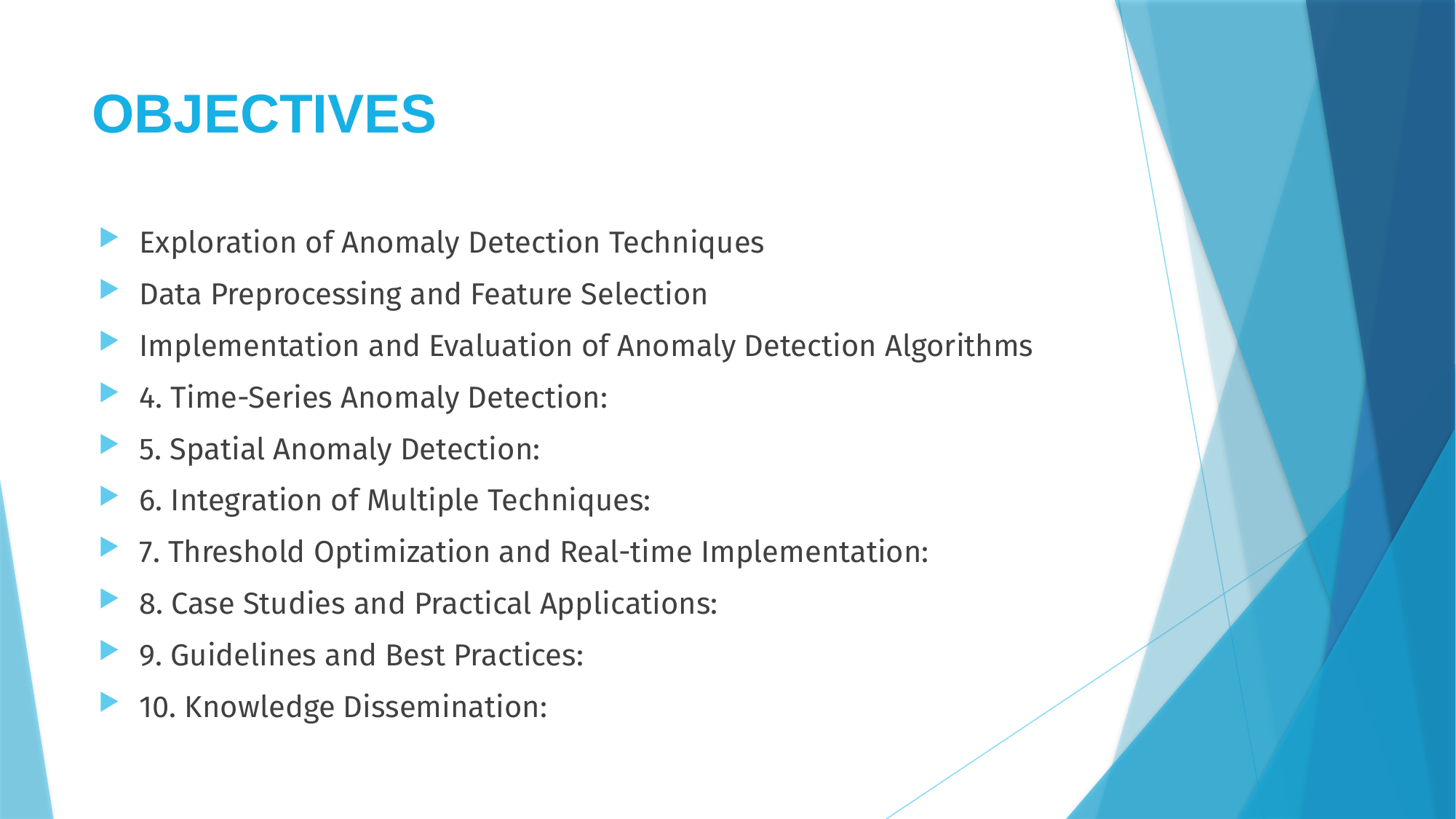

# OBJECTIVES

Exploration of Anomaly Detection Techniques
Data Preprocessing and Feature Selection
Implementation and Evaluation of Anomaly Detection Algorithms
4. Time-Series Anomaly Detection:
5. Spatial Anomaly Detection:
6. Integration of Multiple Techniques:
7. Threshold Optimization and Real-time Implementation:
8. Case Studies and Practical Applications:
9. Guidelines and Best Practices:
10. Knowledge Dissemination: